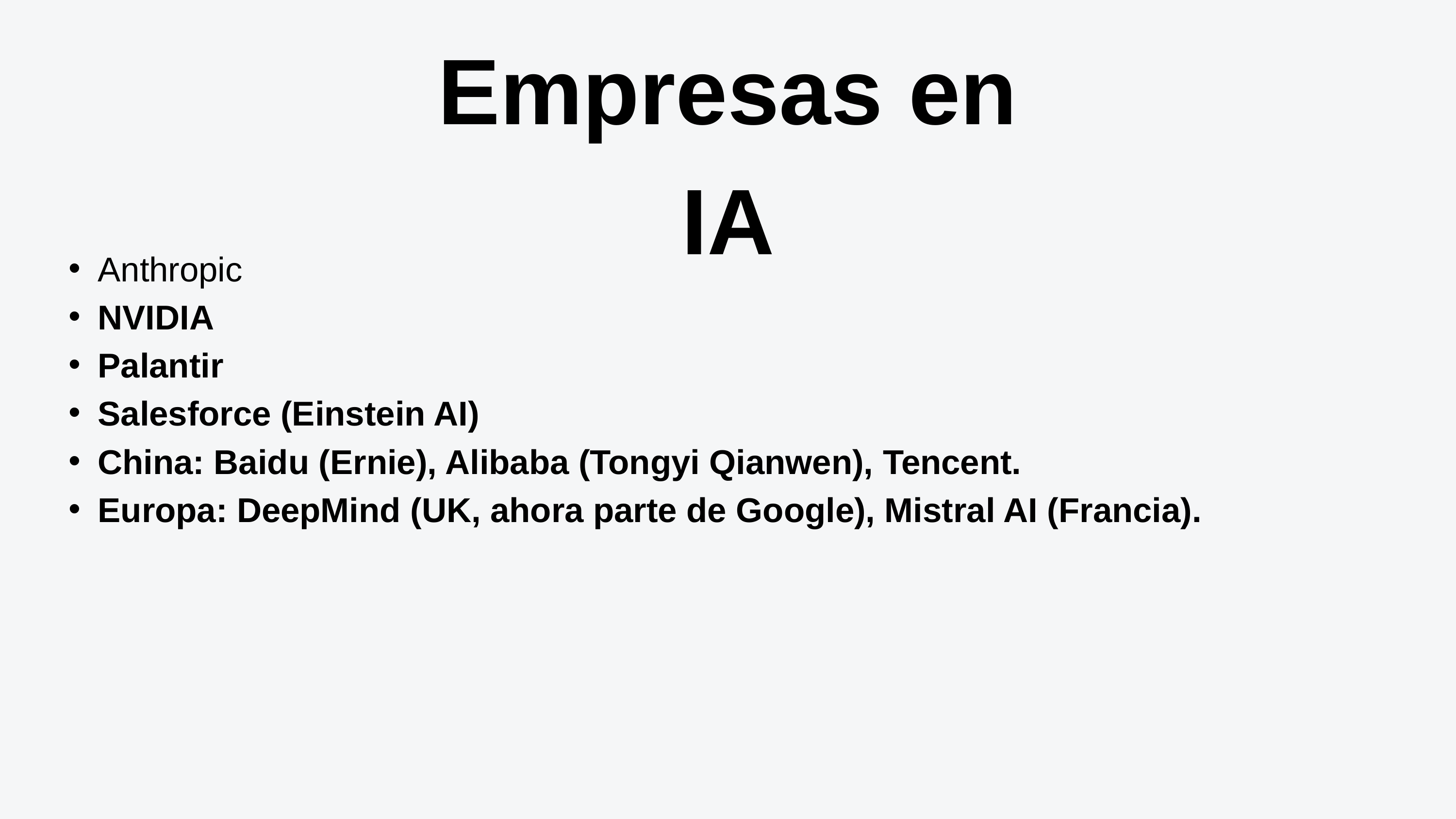

Empresas en IA
Anthropic
NVIDIA
Palantir
Salesforce (Einstein AI)
China: Baidu (Ernie), Alibaba (Tongyi Qianwen), Tencent.
Europa: DeepMind (UK, ahora parte de Google), Mistral AI (Francia).